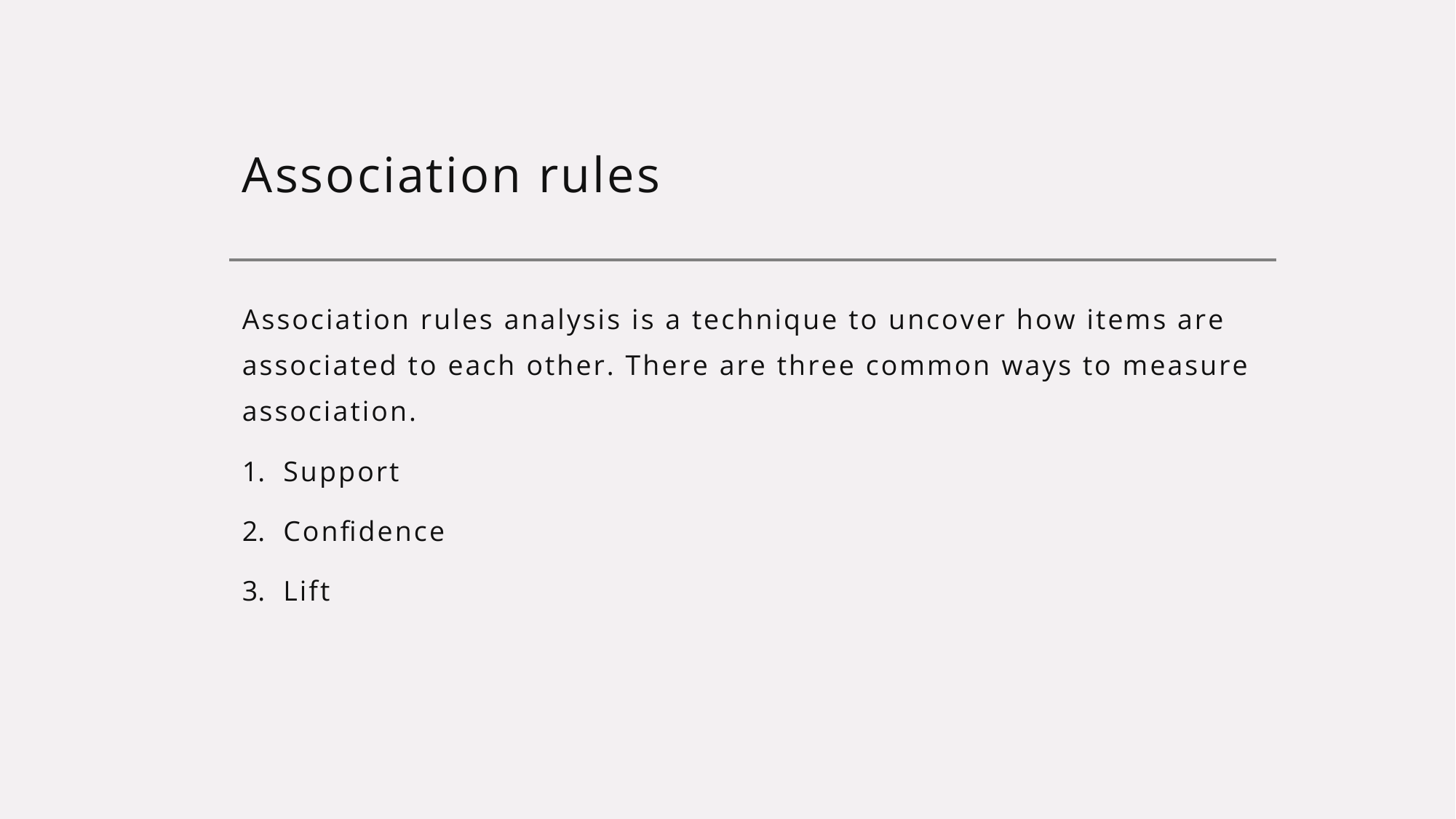

# Association rules
Association rules analysis is a technique to uncover how items are associated to each other. There are three common ways to measure association.
Support
Confidence
Lift